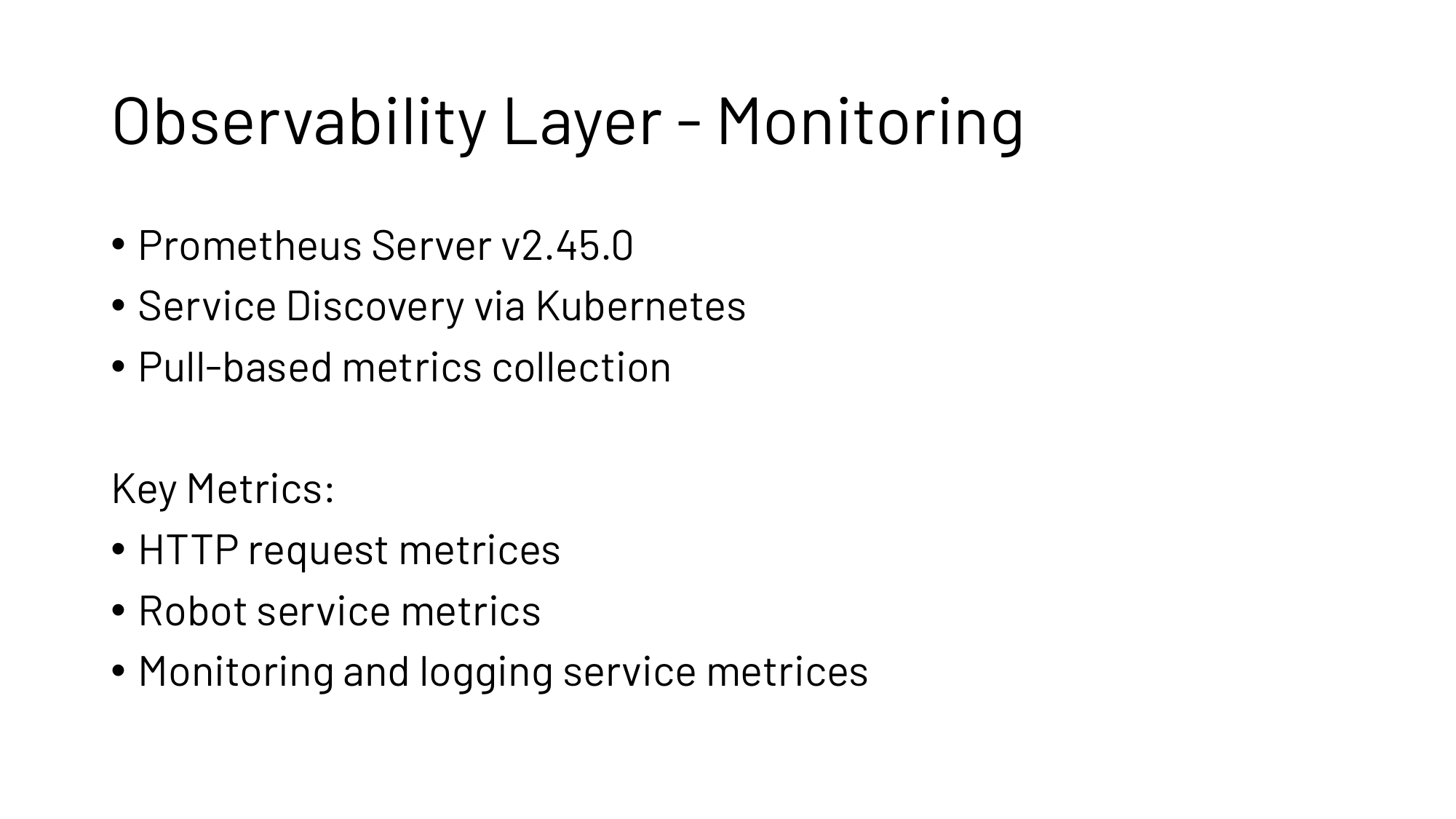

# Observability Layer - Monitoring
Prometheus Server v2.45.0
Service Discovery via Kubernetes
Pull-based metrics collection

Key Metrics:
HTTP request metrices
Robot service metrics
Monitoring and logging service metrices